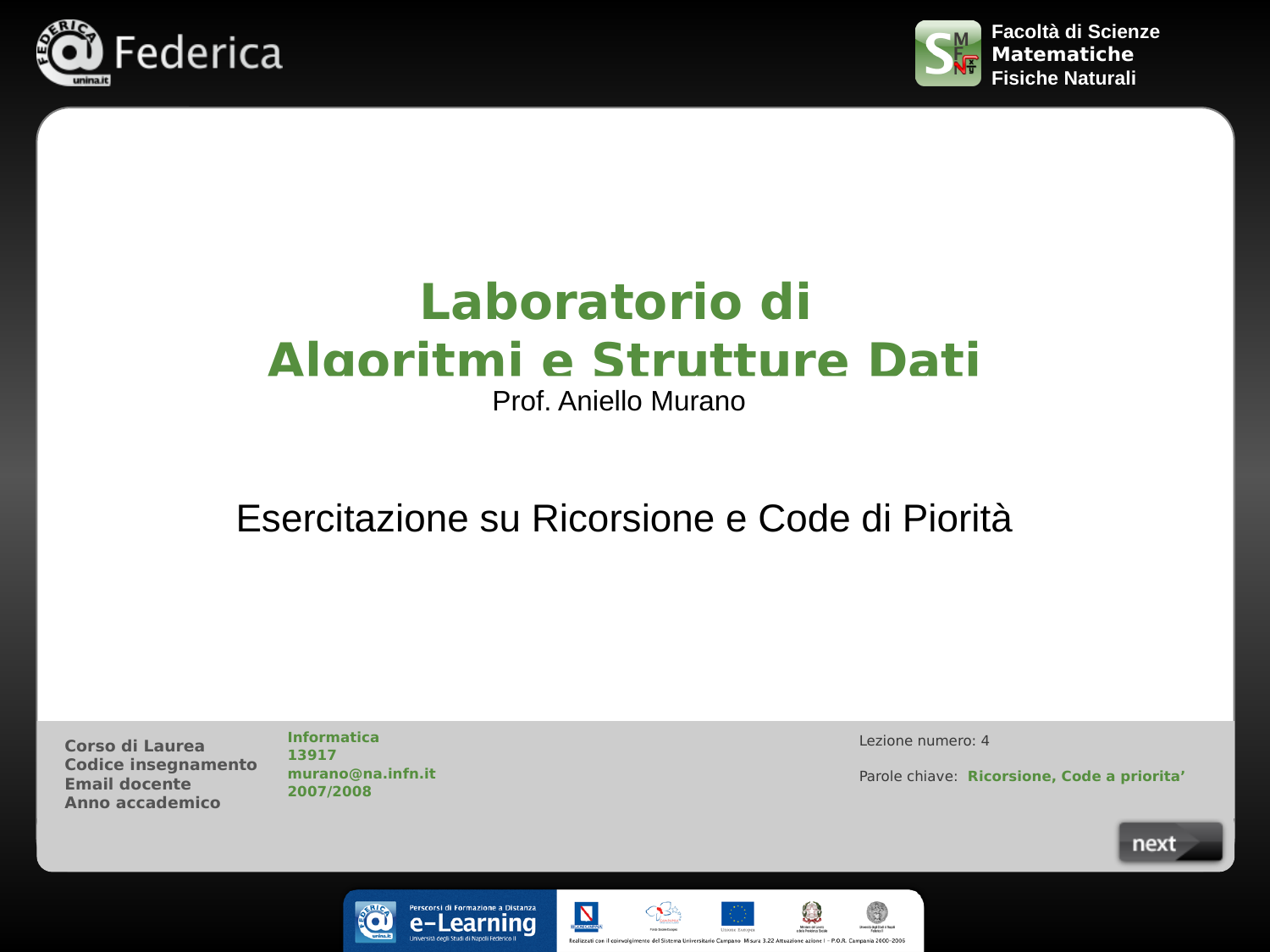

# Laboratorio di Algoritmi e Strutture Dati
Prof. Aniello Murano
Esercitazione su Ricorsione e Code di Piorità
Informatica
13917
murano@na.infn.it
2007/2008
Lezione numero: 4

Parole chiave:  Ricorsione, Code a priorita’